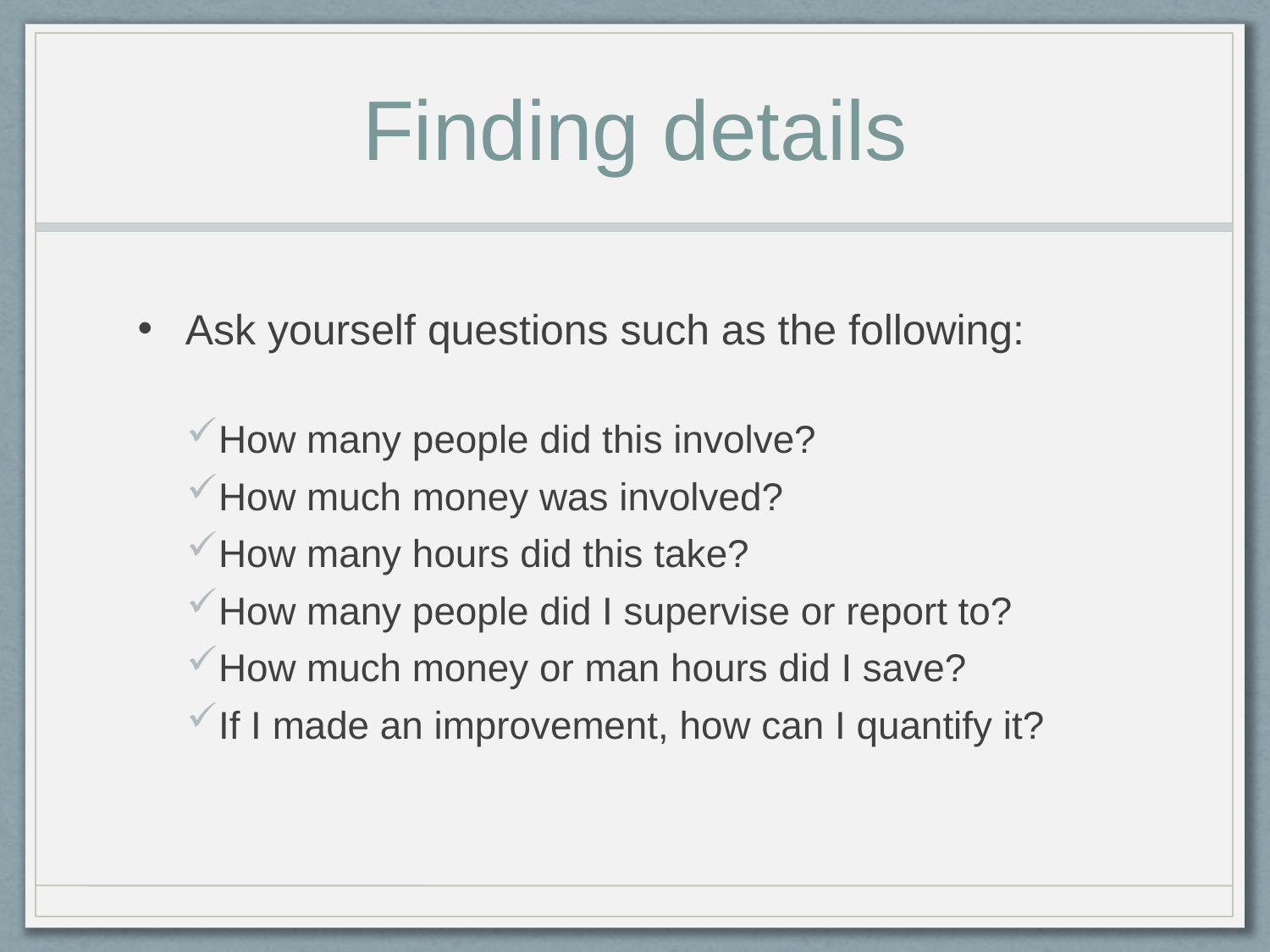

# Finding details
Ask yourself questions such as the following:
How many people did this involve?
How much money was involved?
How many hours did this take?
How many people did I supervise or report to?
How much money or man hours did I save?
If I made an improvement, how can I quantify it?